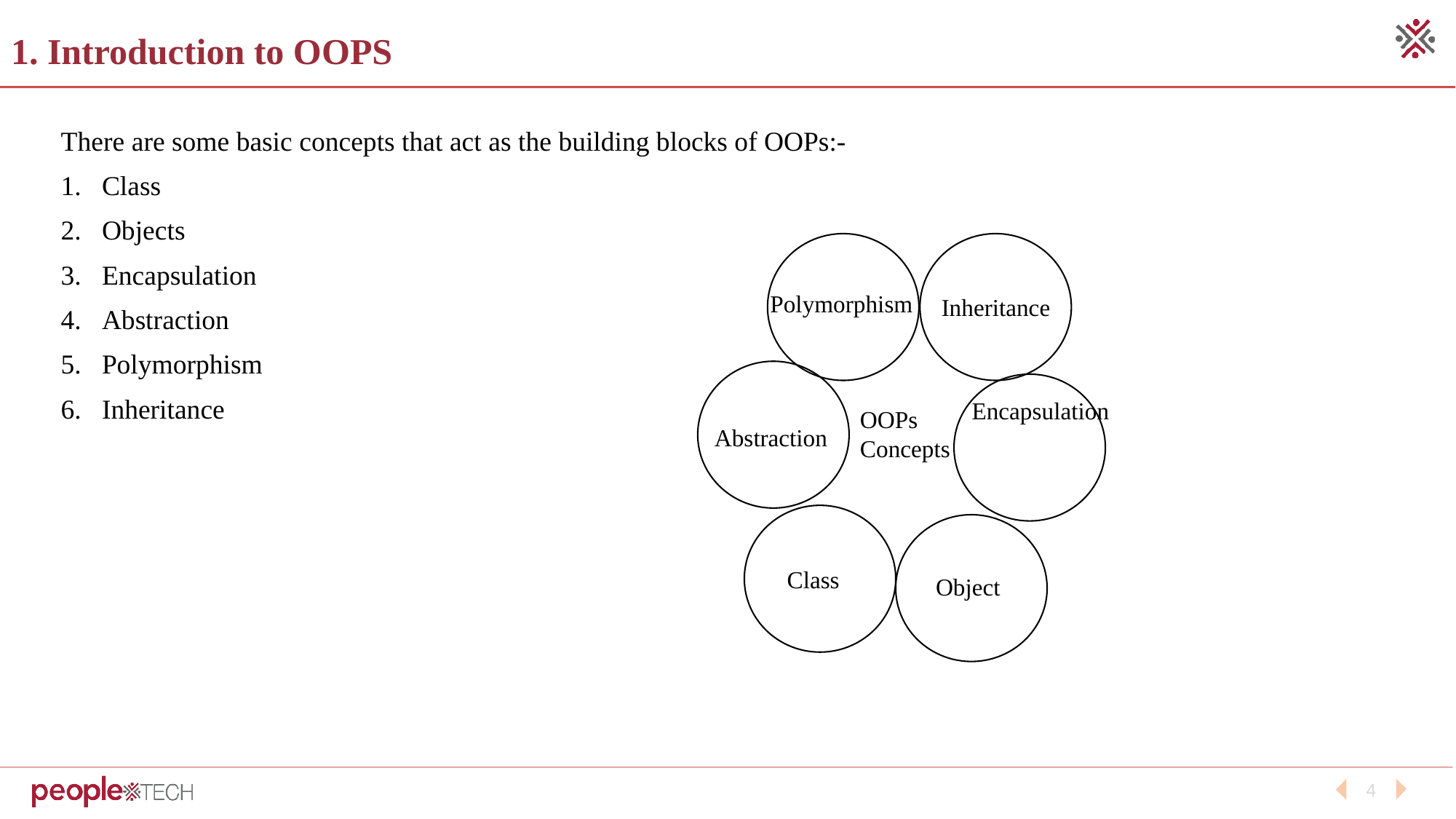

# 1. Introduction to OOPS
There are some basic concepts that act as the building blocks of OOPs:-
Class
Objects
Encapsulation
Abstraction
Polymorphism
Inheritance

Polymorphism
   Inheritance

  Encapsulation
     OOPs
     Concepts
    Abstraction

       Class
       Object